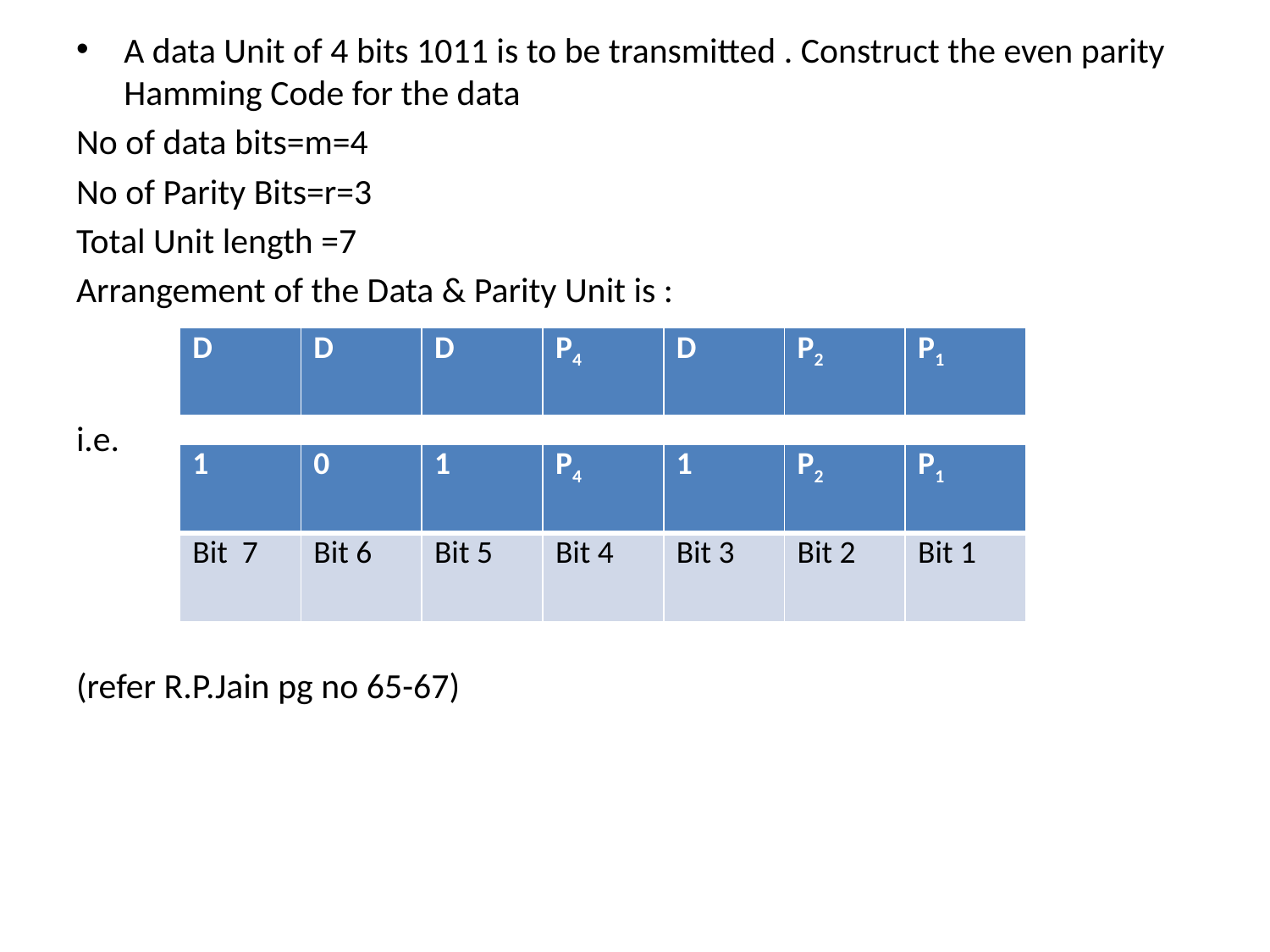

A data Unit of 4 bits 1011 is to be transmitted . Construct the even parity Hamming Code for the data
No of data bits=m=4
No of Parity Bits=r=3
Total Unit length =7
Arrangement of the Data & Parity Unit is :

i.e.

(refer R.P.Jain pg no 65-67)
| D | D | D | P4 | D | P2 | P1 |
| --- | --- | --- | --- | --- | --- | --- |
| 1 | 0 | 1 | P4 | 1 | P2 | P1 |
| --- | --- | --- | --- | --- | --- | --- |
| Bit 7 | Bit 6 | Bit 5 | Bit 4 | Bit 3 | Bit 2 | Bit 1 |